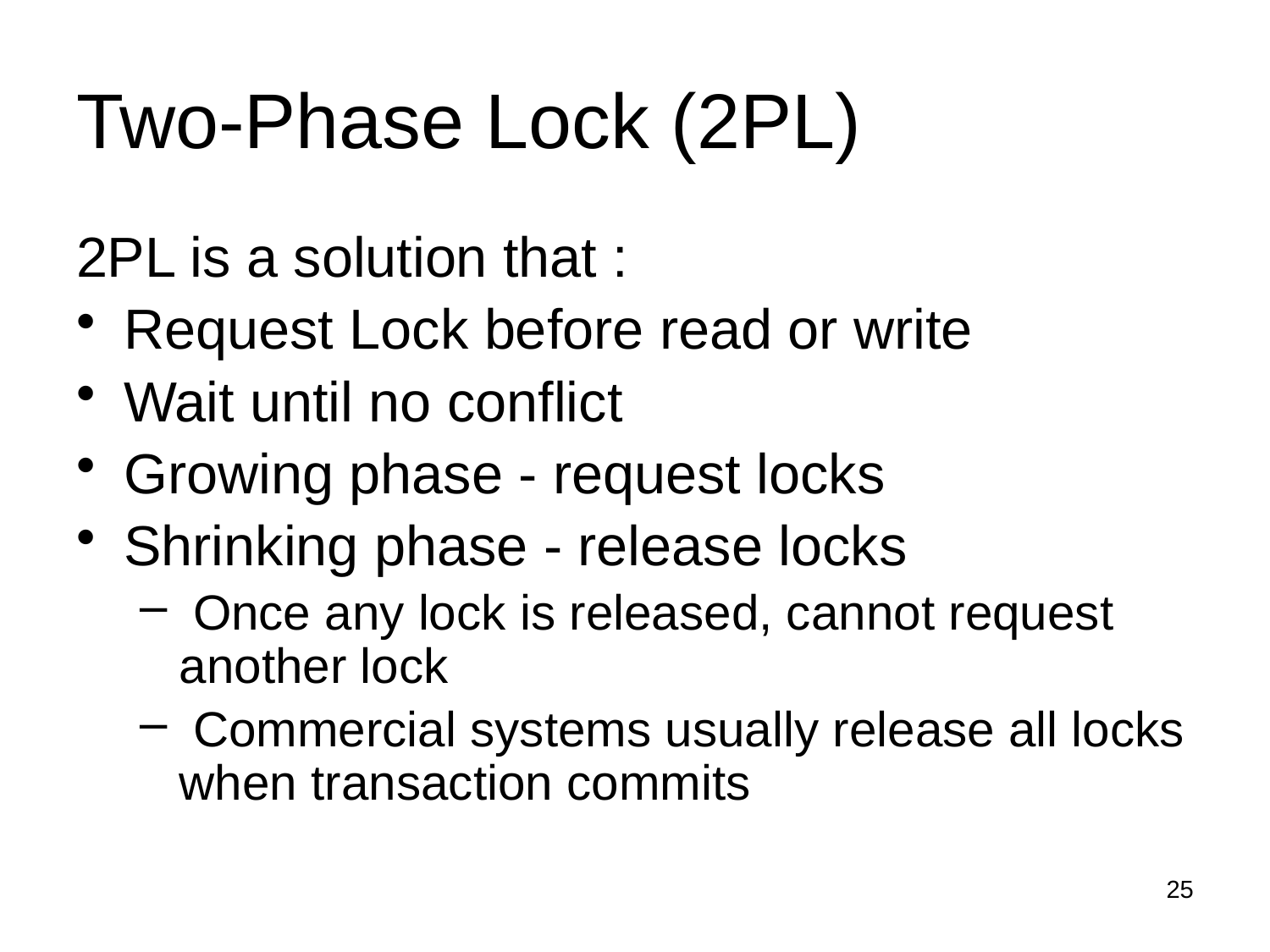

# Two-Phase Lock (2PL)
2PL is a solution that :
Request Lock before read or write
Wait until no conflict
Growing phase - request locks
Shrinking phase - release locks
 Once any lock is released, cannot request another lock
 Commercial systems usually release all locks when transaction commits

25